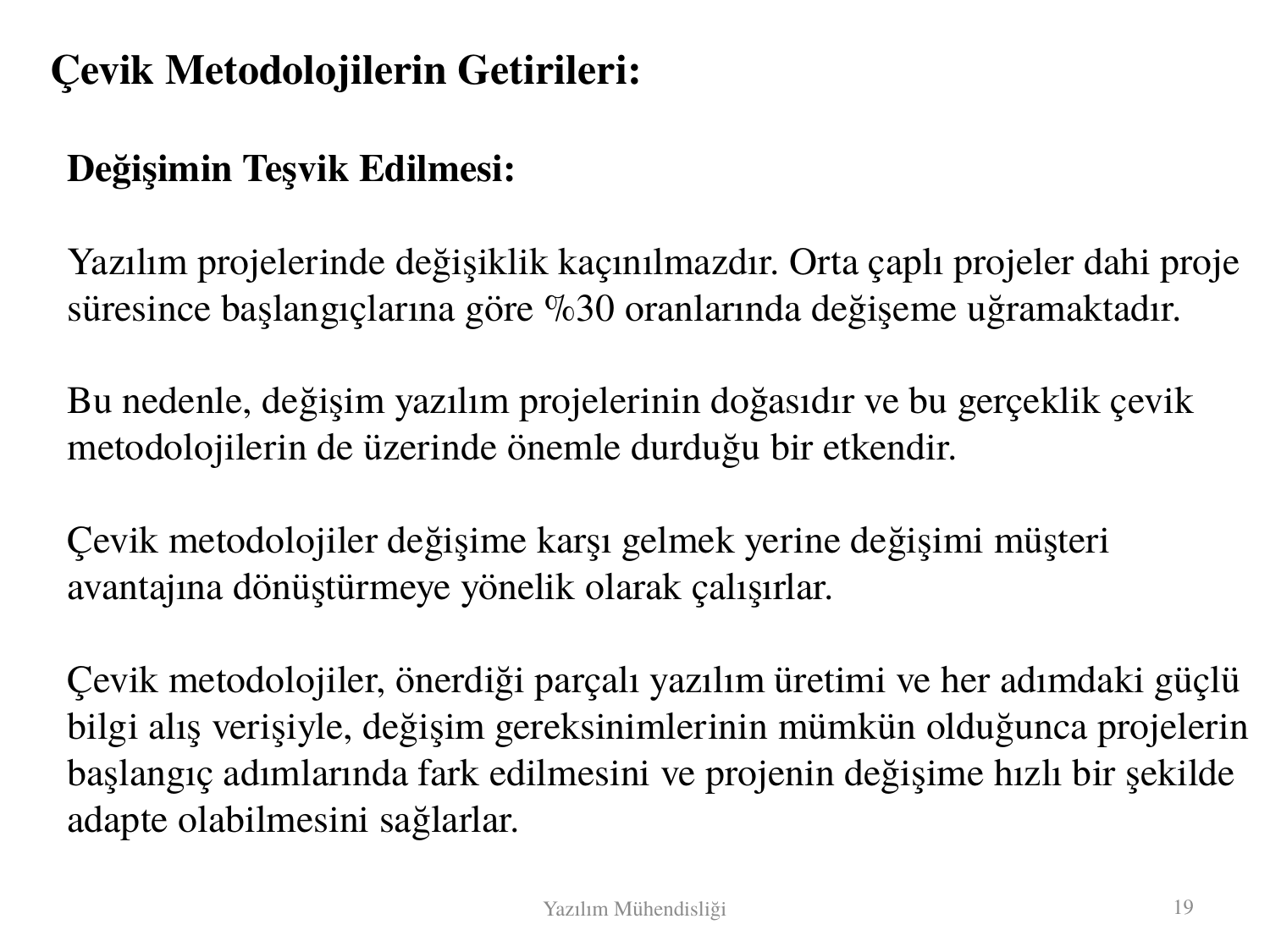

Çevik Metodolojilerin Getirileri:
Değişimin Teşvik Edilmesi:

Yazılım projelerinde değişiklik kaçınılmazdır. Orta çaplı projeler dahi proje süresince başlangıçlarına göre %30 oranlarında değişeme uğramaktadır.

Bu nedenle, değişim yazılım projelerinin doğasıdır ve bu gerçeklik çevik metodolojilerin de üzerinde önemle durduğu bir etkendir.

Çevik metodolojiler değişime karşı gelmek yerine değişimi müşteri avantajına dönüştürmeye yönelik olarak çalışırlar.

Çevik metodolojiler, önerdiği parçalı yazılım üretimi ve her adımdaki güçlü bilgi alış verişiyle, değişim gereksinimlerinin mümkün olduğunca projelerin başlangıç adımlarında fark edilmesini ve projenin değişime hızlı bir şekilde adapte olabilmesini sağlarlar.
Yazılım Mühendisliği
19